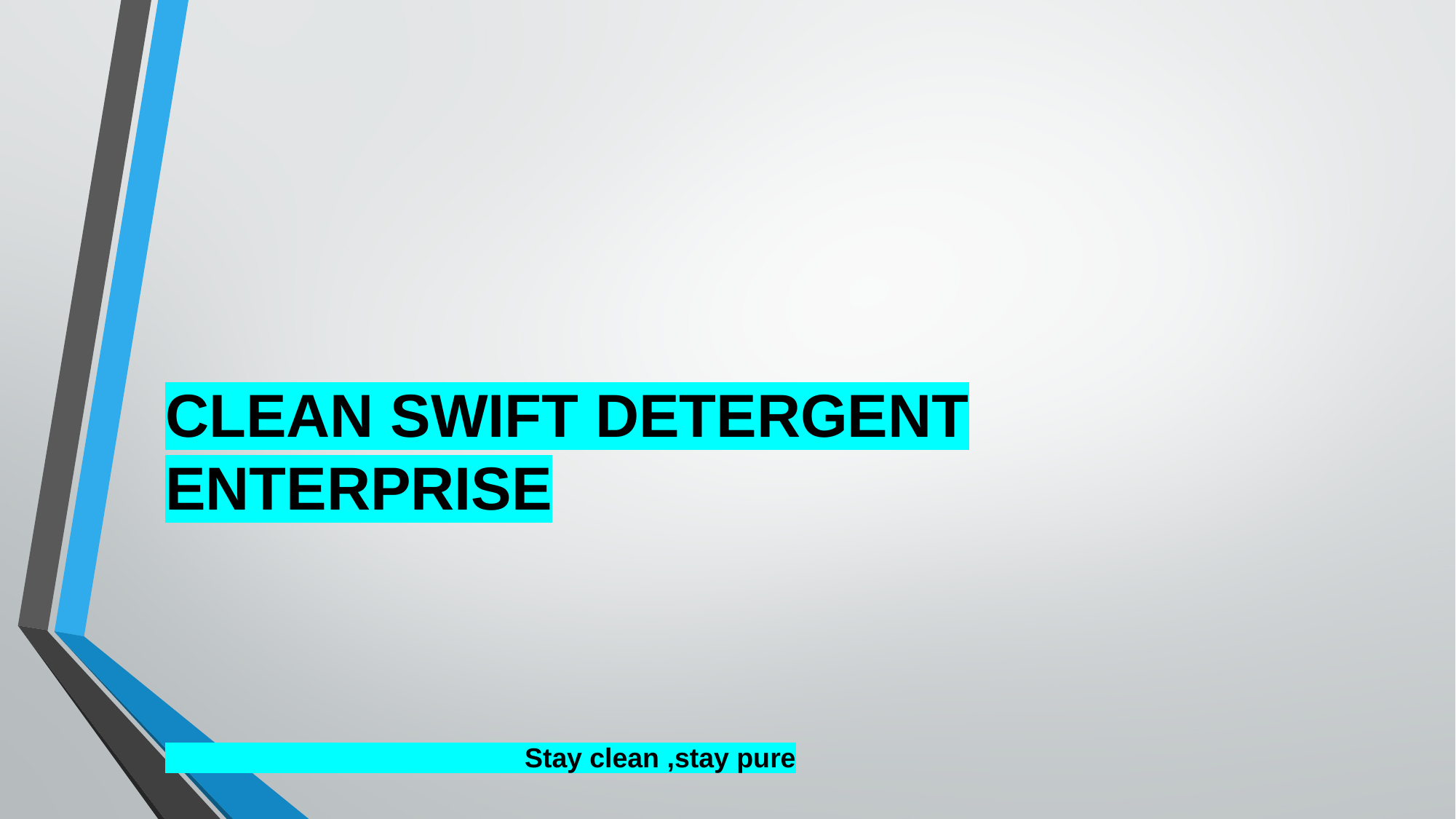

CLEAN SWIFT DETERGENT ENTERPRISE

                                               Stay clean ,stay pure